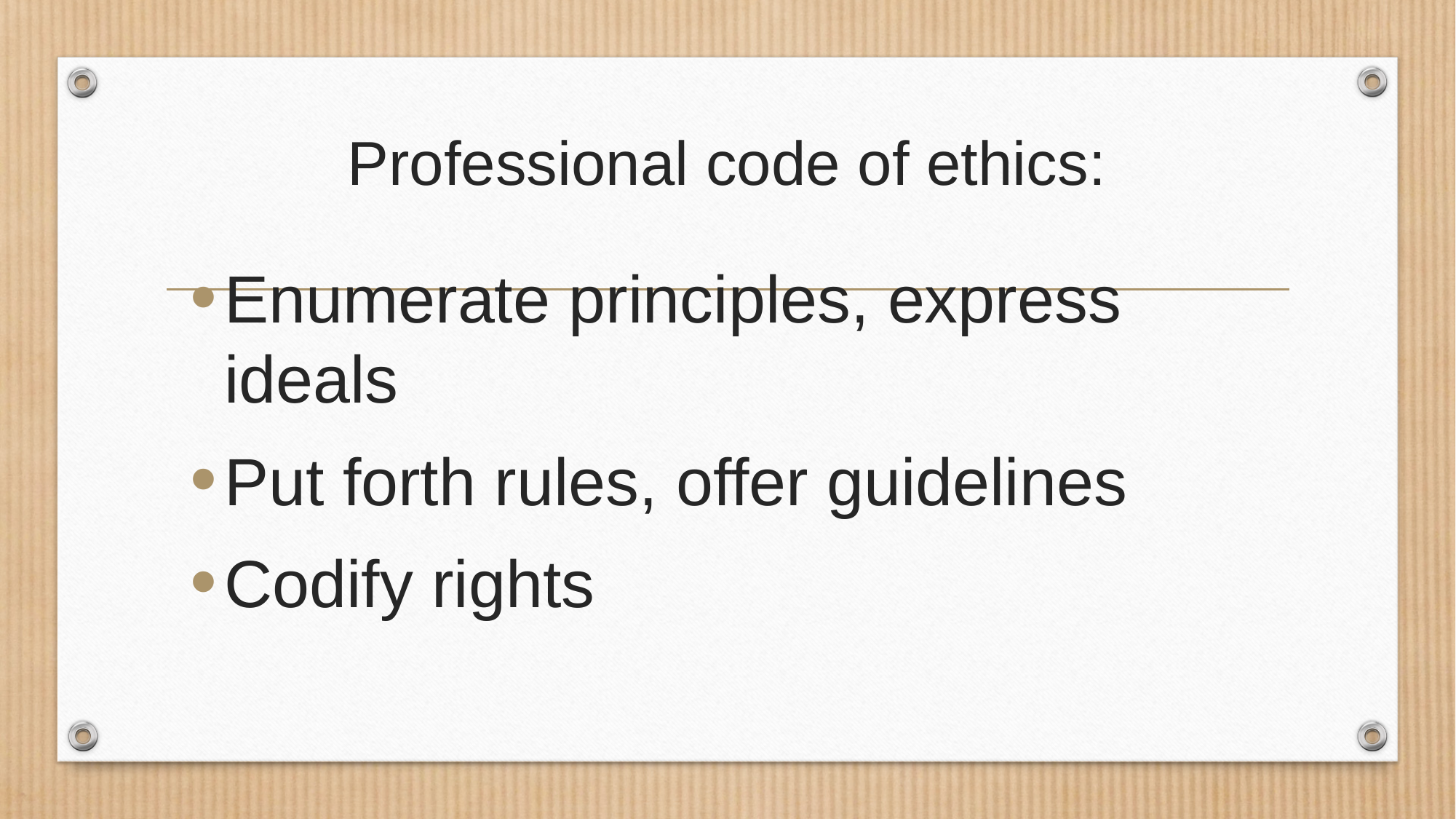

# Professional code of ethics:
Enumerate principles, express ideals
Put forth rules, offer guidelines
Codify rights